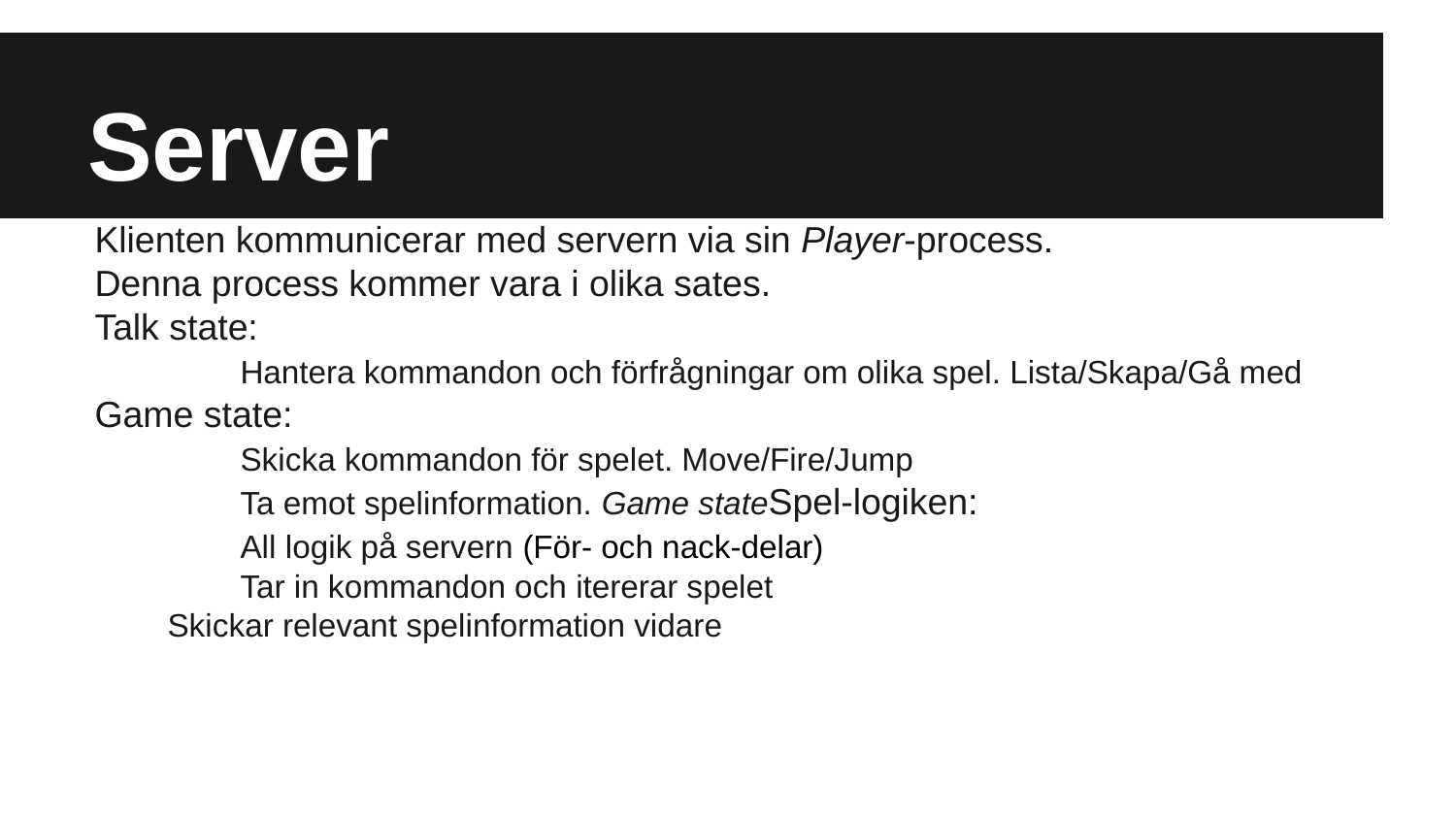

# Server
Klienten kommunicerar med servern via sin Player-process.
Denna process kommer vara i olika sates.
Talk state:
	Hantera kommandon och förfrågningar om olika spel. Lista/Skapa/Gå med
Game state:
	Skicka kommandon för spelet. Move/Fire/Jump
	Ta emot spelinformation. Game stateSpel-logiken:
	All logik på servern (För- och nack-delar)
	Tar in kommandon och itererar spelet
Skickar relevant spelinformation vidare